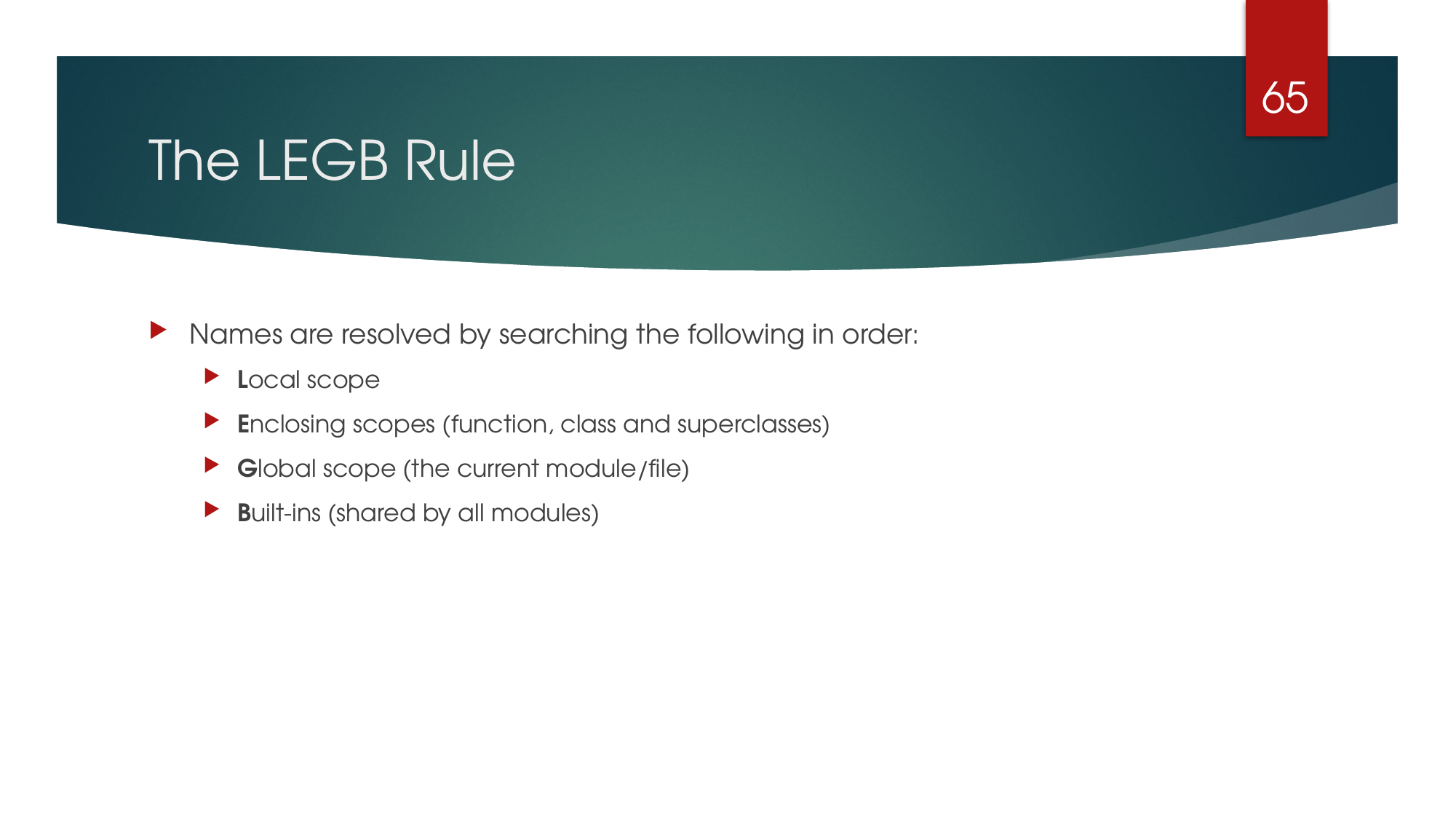

65
# The LEGB Rule
Names are resolved by searching the following in order:
Local scope
Enclosing scopes (function, class and superclasses)
Global scope (the current module/file)
Built-ins (shared by all modules)